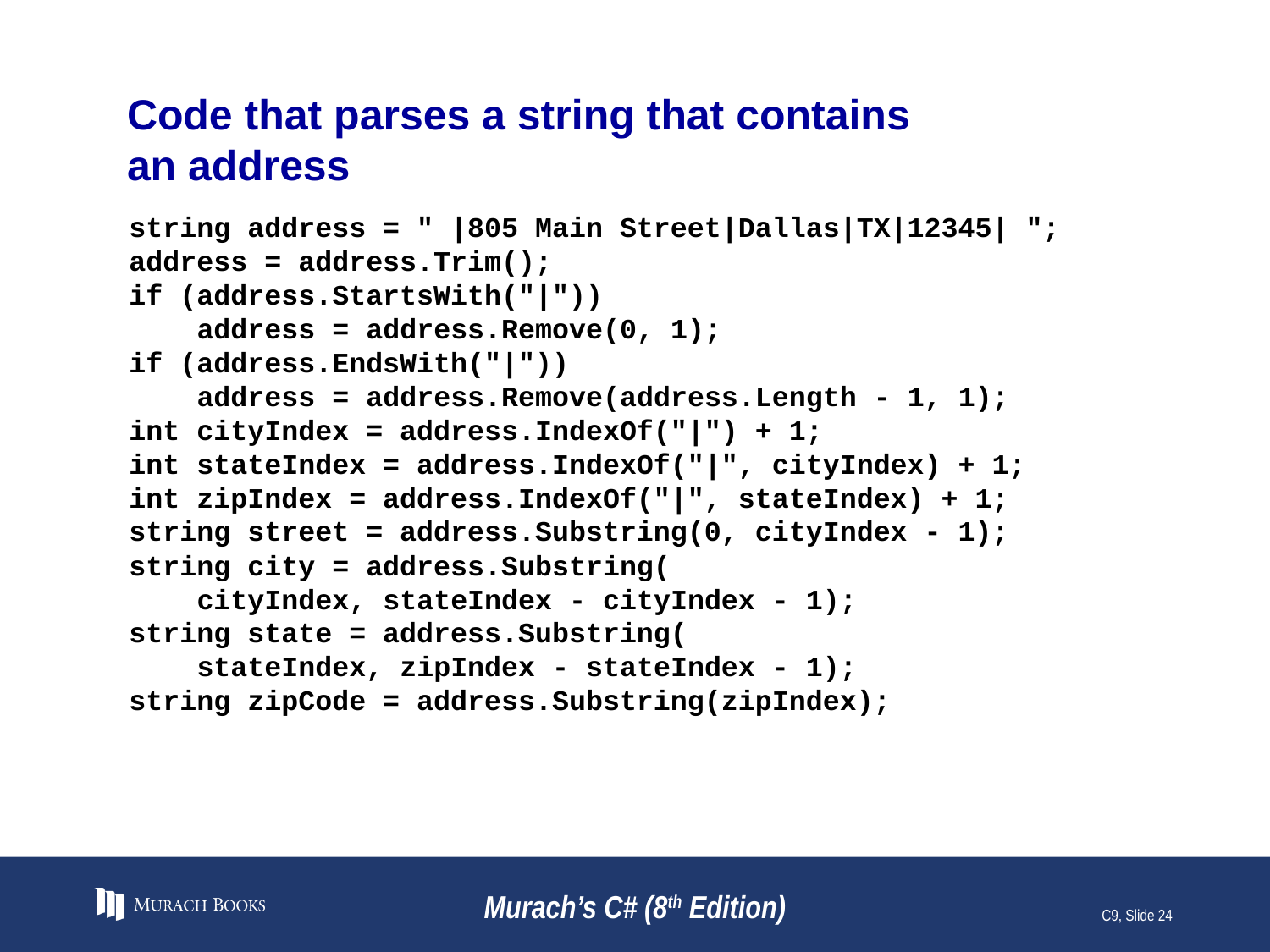

# Code that parses a string that contains an address
string address = " |805 Main Street|Dallas|TX|12345| ";
address = address.Trim();
if (address.StartsWith("|"))
    address = address.Remove(0, 1);
if (address.EndsWith("|"))
    address = address.Remove(address.Length - 1, 1);
int cityIndex = address.IndexOf("|") + 1;
int stateIndex = address.IndexOf("|", cityIndex) + 1;
int zipIndex = address.IndexOf("|", stateIndex) + 1;
string street = address.Substring(0, cityIndex - 1);
string city = address.Substring(
    cityIndex, stateIndex - cityIndex - 1);
string state = address.Substring(
    stateIndex, zipIndex - stateIndex - 1);
string zipCode = address.Substring(zipIndex);

Murach’s C# (8th Edition)

C9, Slide 24